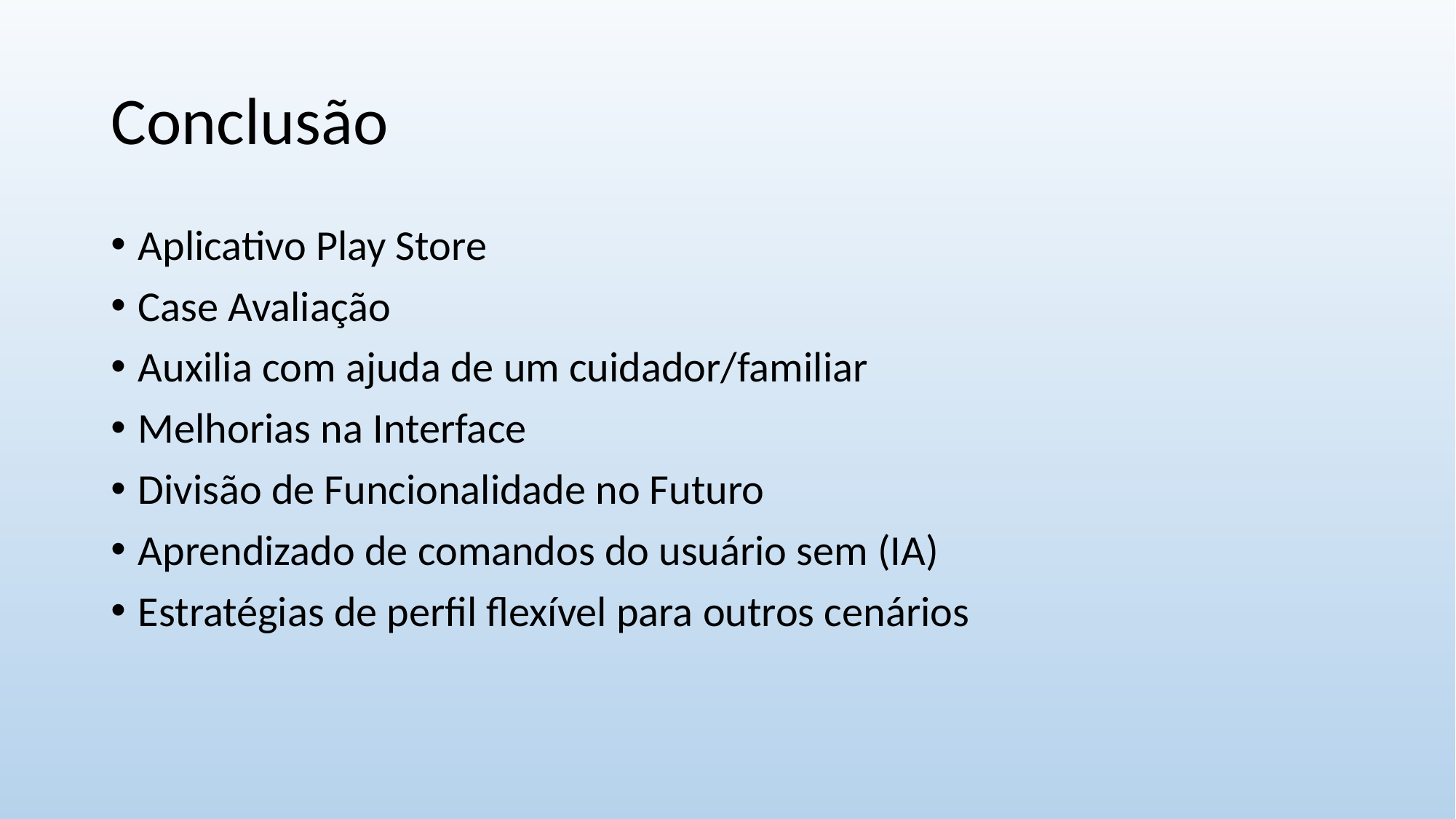

# Conclusão
Aplicativo Play Store
Case Avaliação
Auxilia com ajuda de um cuidador/familiar
Melhorias na Interface
Divisão de Funcionalidade no Futuro
Aprendizado de comandos do usuário sem (IA)
Estratégias de perfil flexível para outros cenários